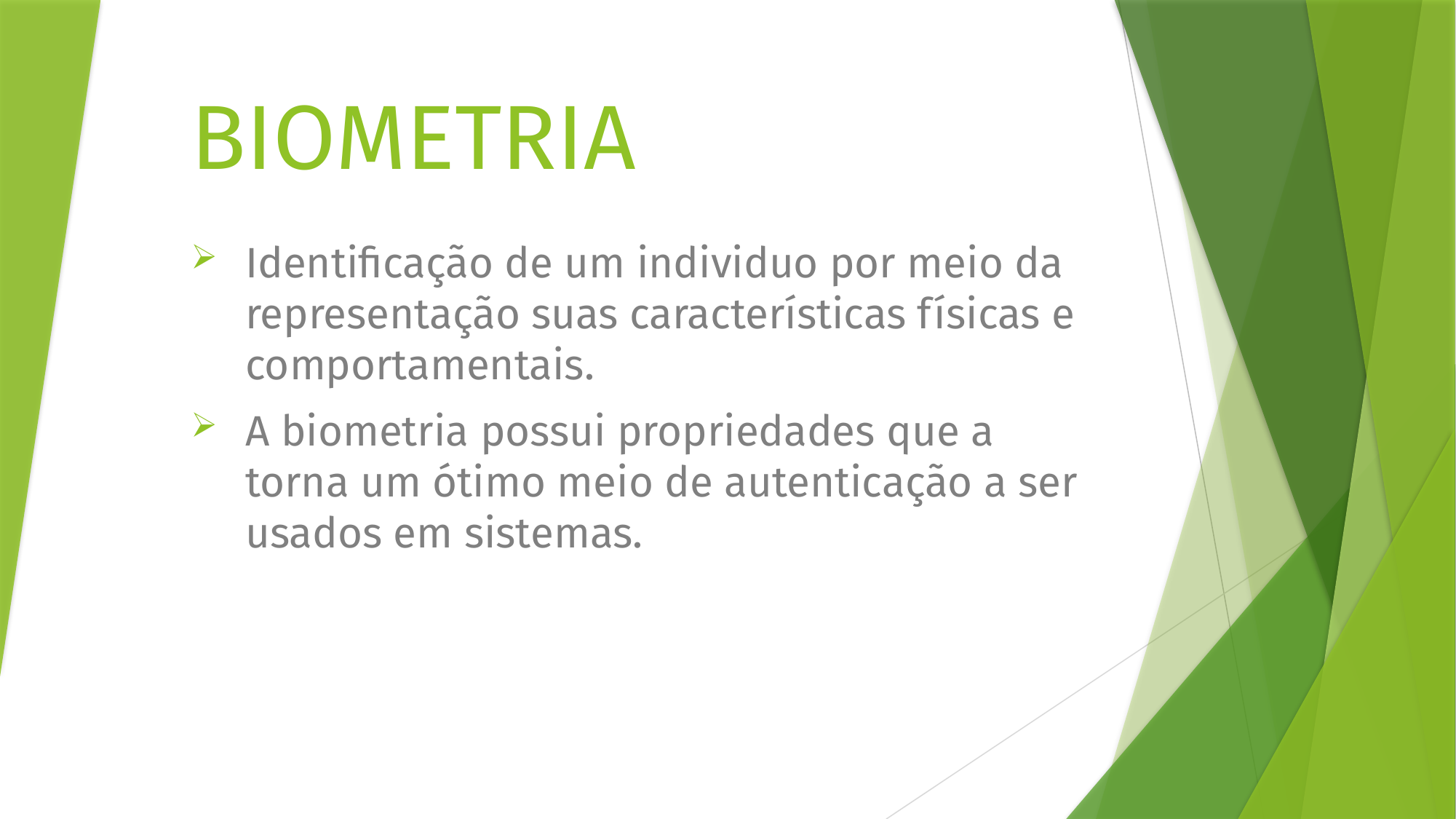

# BIOMETRIA
Identificação de um individuo por meio da representação suas características físicas e comportamentais.
A biometria possui propriedades que a torna um ótimo meio de autenticação a ser usados em sistemas.